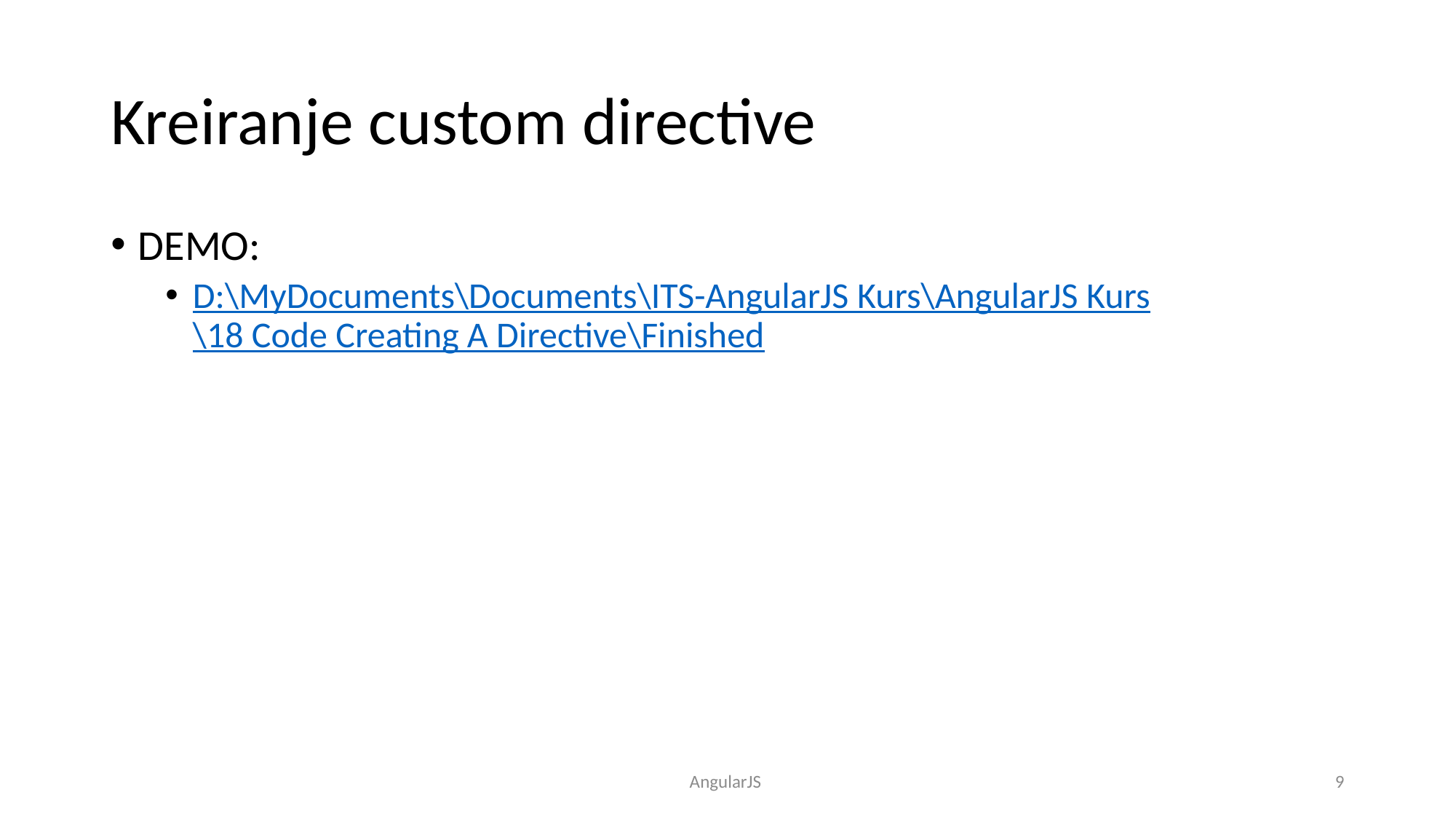

# Kreiranje custom directive
DEMO:
D:\MyDocuments\Documents\ITS-AngularJS Kurs\AngularJS Kurs\18 Code Creating A Directive\Finished
AngularJS
9